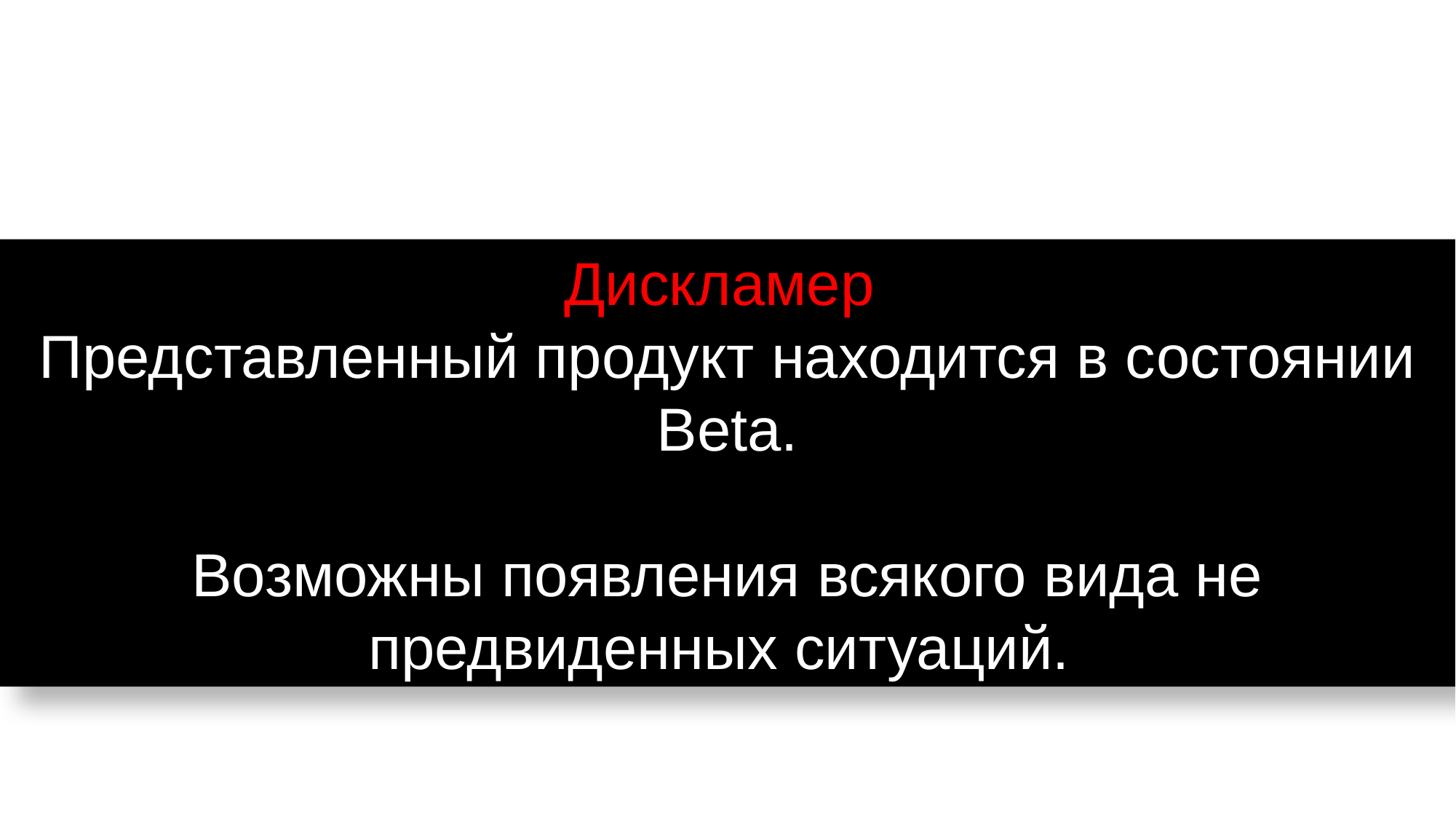

Дискламер
Представленный продукт находится в состоянии Beta.

Возможны появления всякого вида не предвиденных ситуаций.